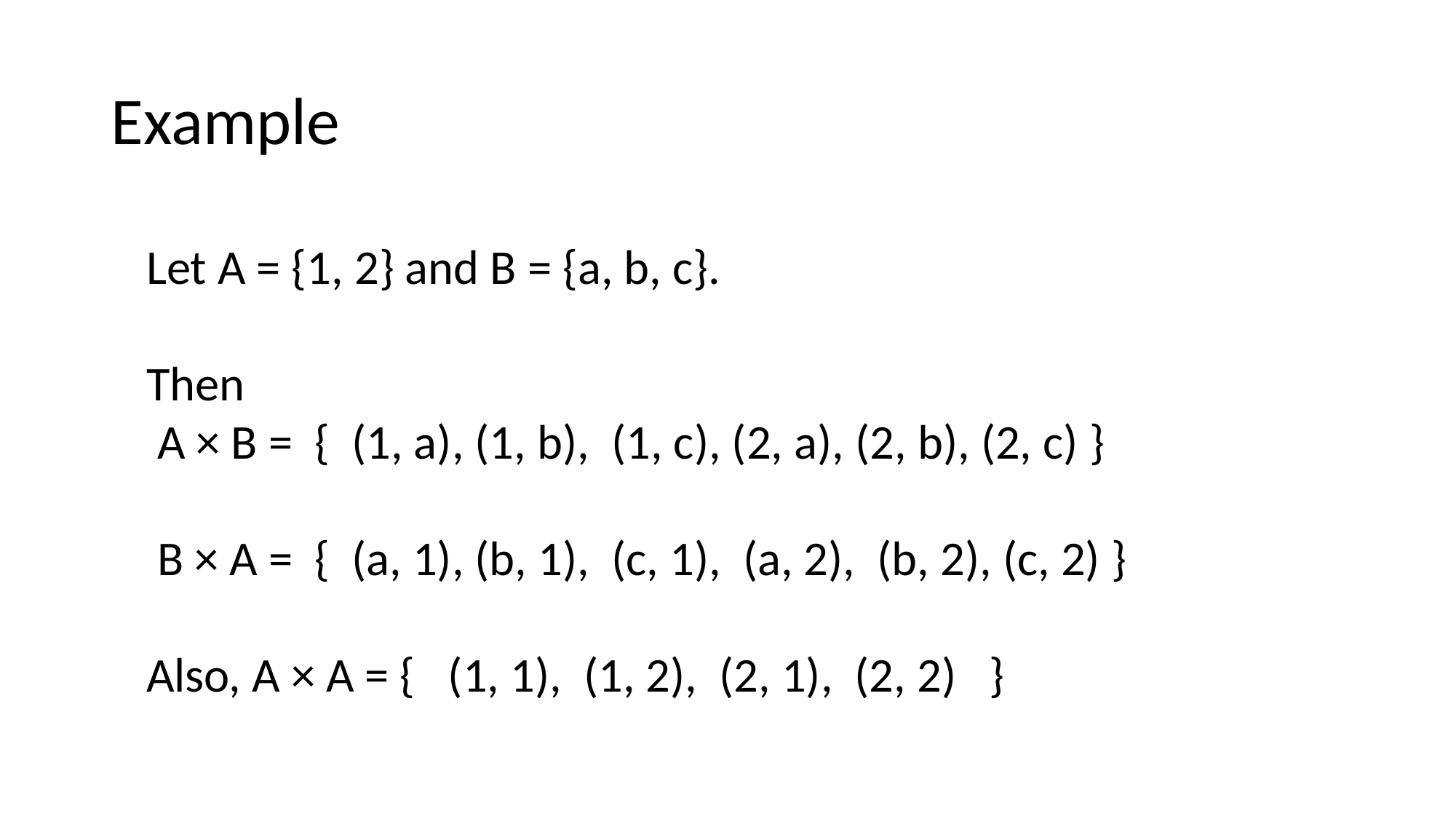

# Example
Let A = {1, 2} and B = {a, b, c}.

Then
 A × B =  {  (1, a), (1, b),  (1, c), (2, a), (2, b), (2, c) }

 B × A =  {  (a, 1), (b, 1),  (c, 1),  (a, 2),  (b, 2), (c, 2) }

Also, A × A = {   (1, 1),  (1, 2),  (2, 1),  (2, 2)   }